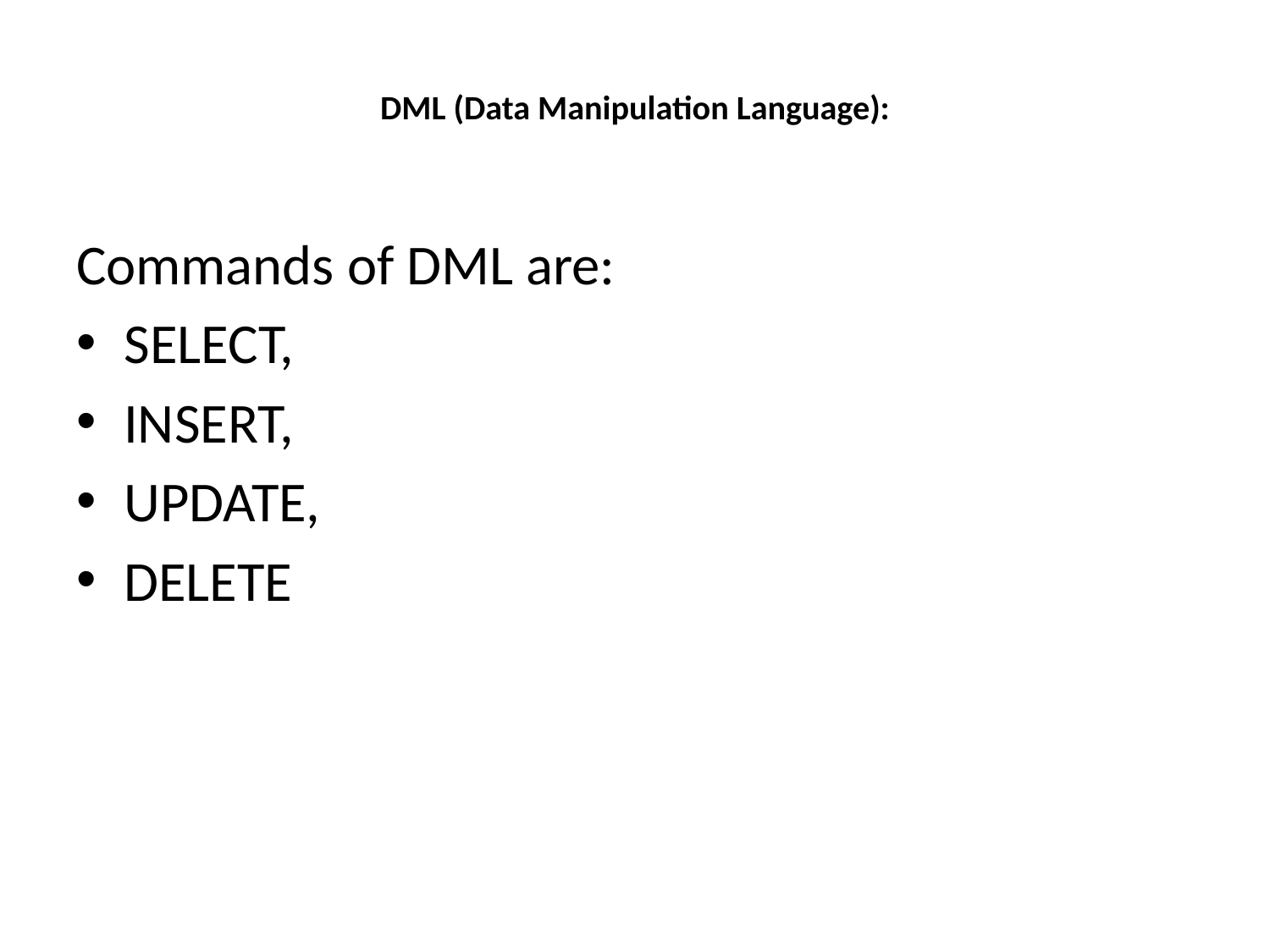

# DML (Data Manipulation Language):
Commands of DML are:
SELECT,
INSERT,
UPDATE,
DELETE